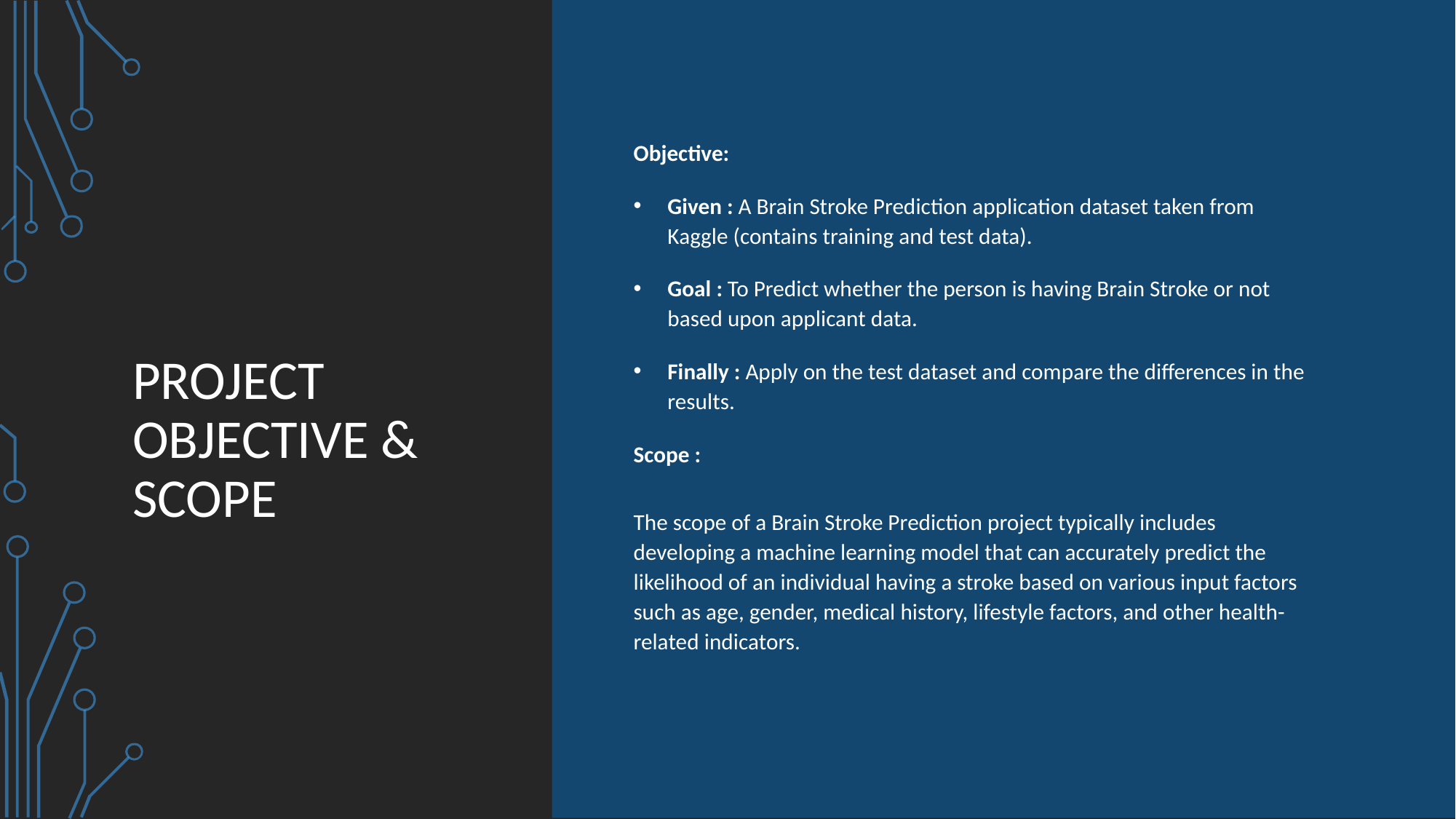

# Project objective & scope
Objective:
Given : A Brain Stroke Prediction application dataset taken from Kaggle (contains training and test data).
Goal : To Predict whether the person is having Brain Stroke or not based upon applicant data.
Finally : Apply on the test dataset and compare the differences in the results.
Scope :
The scope of a Brain Stroke Prediction project typically includes developing a machine learning model that can accurately predict the likelihood of an individual having a stroke based on various input factors such as age, gender, medical history, lifestyle factors, and other health-related indicators.